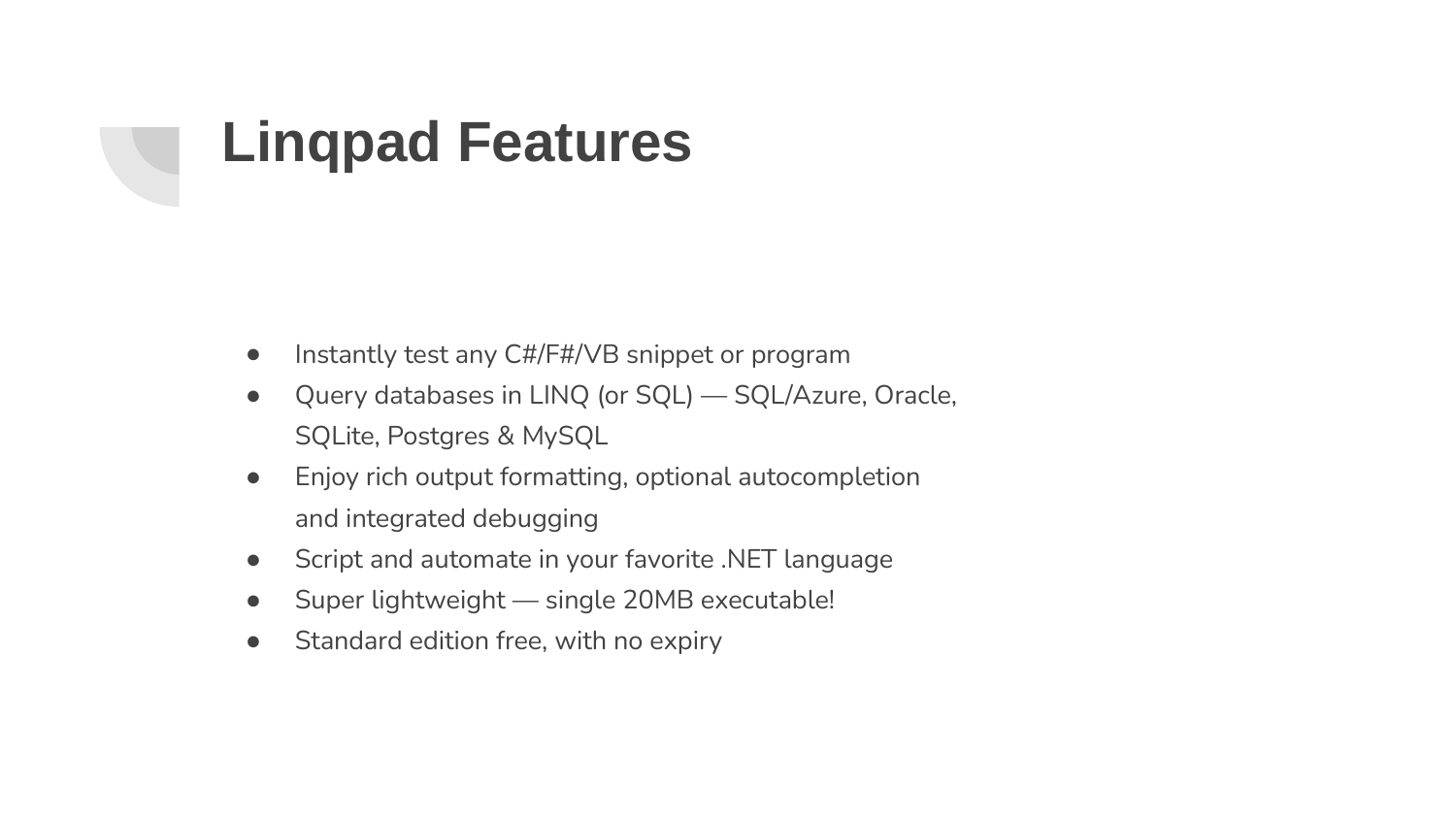

# Linqpad Features
Instantly test any C#/F#/VB snippet or program
Query databases in LINQ (or SQL) — SQL/Azure, Oracle, SQLite, Postgres & MySQL
Enjoy rich output formatting, optional autocompletion and integrated debugging
Script and automate in your favorite .NET language
Super lightweight — single 20MB executable!
Standard edition free, with no expiry